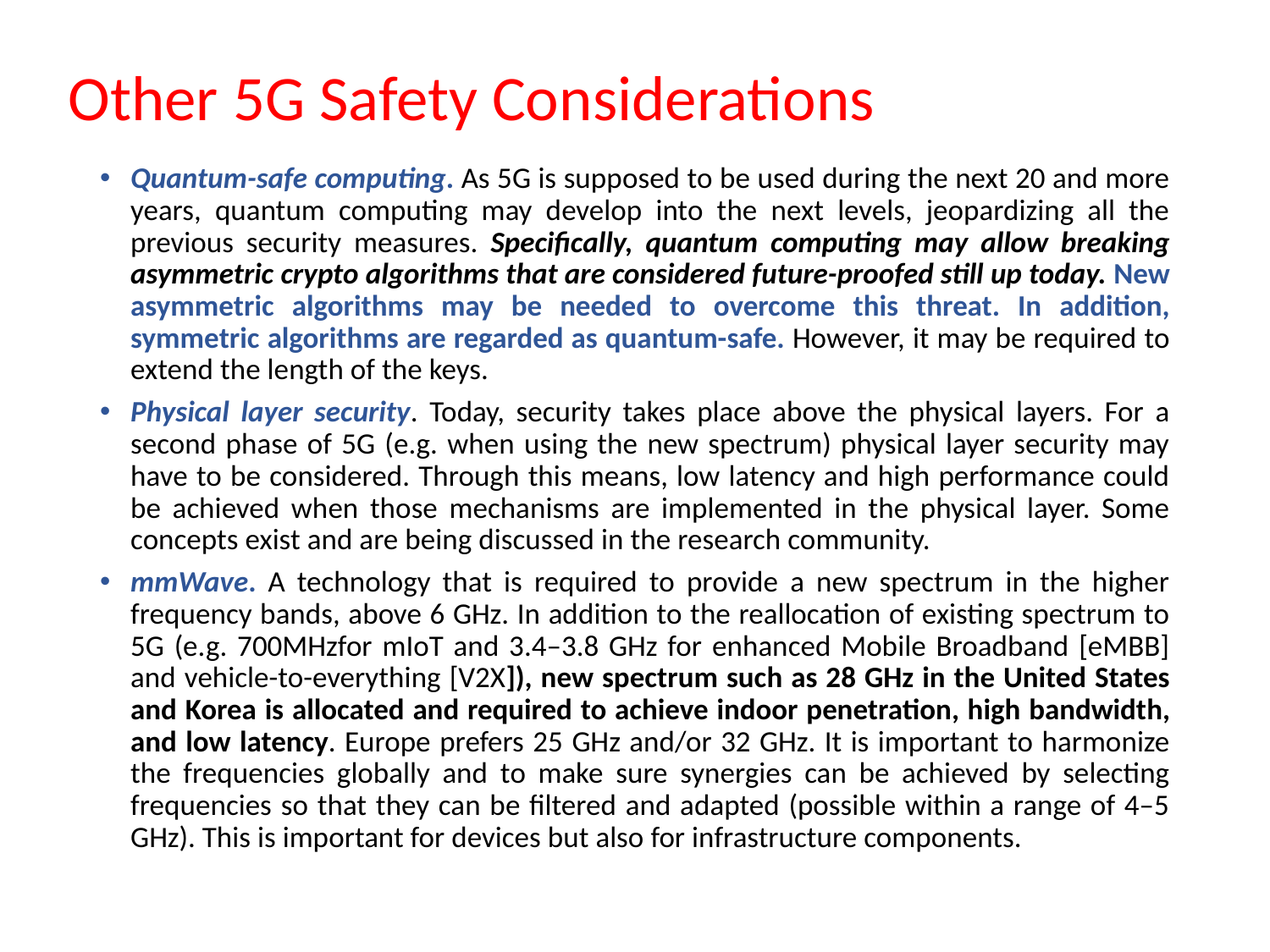

# Other 5G Safety Considerations
Quantum-safe computing. As 5G is supposed to be used during the next 20 and more years, quantum computing may develop into the next levels, jeopardizing all the previous security measures. Specifically, quantum computing may allow breaking asymmetric crypto algorithms that are considered future-proofed still up today. New asymmetric algorithms may be needed to overcome this threat. In addition, symmetric algorithms are regarded as quantum-safe. However, it may be required to extend the length of the keys.
Physical layer security. Today, security takes place above the physical layers. For a second phase of 5G (e.g. when using the new spectrum) physical layer security may have to be considered. Through this means, low latency and high performance could be achieved when those mechanisms are implemented in the physical layer. Some concepts exist and are being discussed in the research community.
mmWave. A technology that is required to provide a new spectrum in the higher frequency bands, above 6 GHz. In addition to the reallocation of existing spectrum to 5G (e.g. 700MHzfor mIoT and 3.4–3.8 GHz for enhanced Mobile Broadband [eMBB] and vehicle-to-everything [V2X]), new spectrum such as 28 GHz in the United States and Korea is allocated and required to achieve indoor penetration, high bandwidth, and low latency. Europe prefers 25 GHz and/or 32 GHz. It is important to harmonize the frequencies globally and to make sure synergies can be achieved by selecting frequencies so that they can be filtered and adapted (possible within a range of 4–5 GHz). This is important for devices but also for infrastructure components.